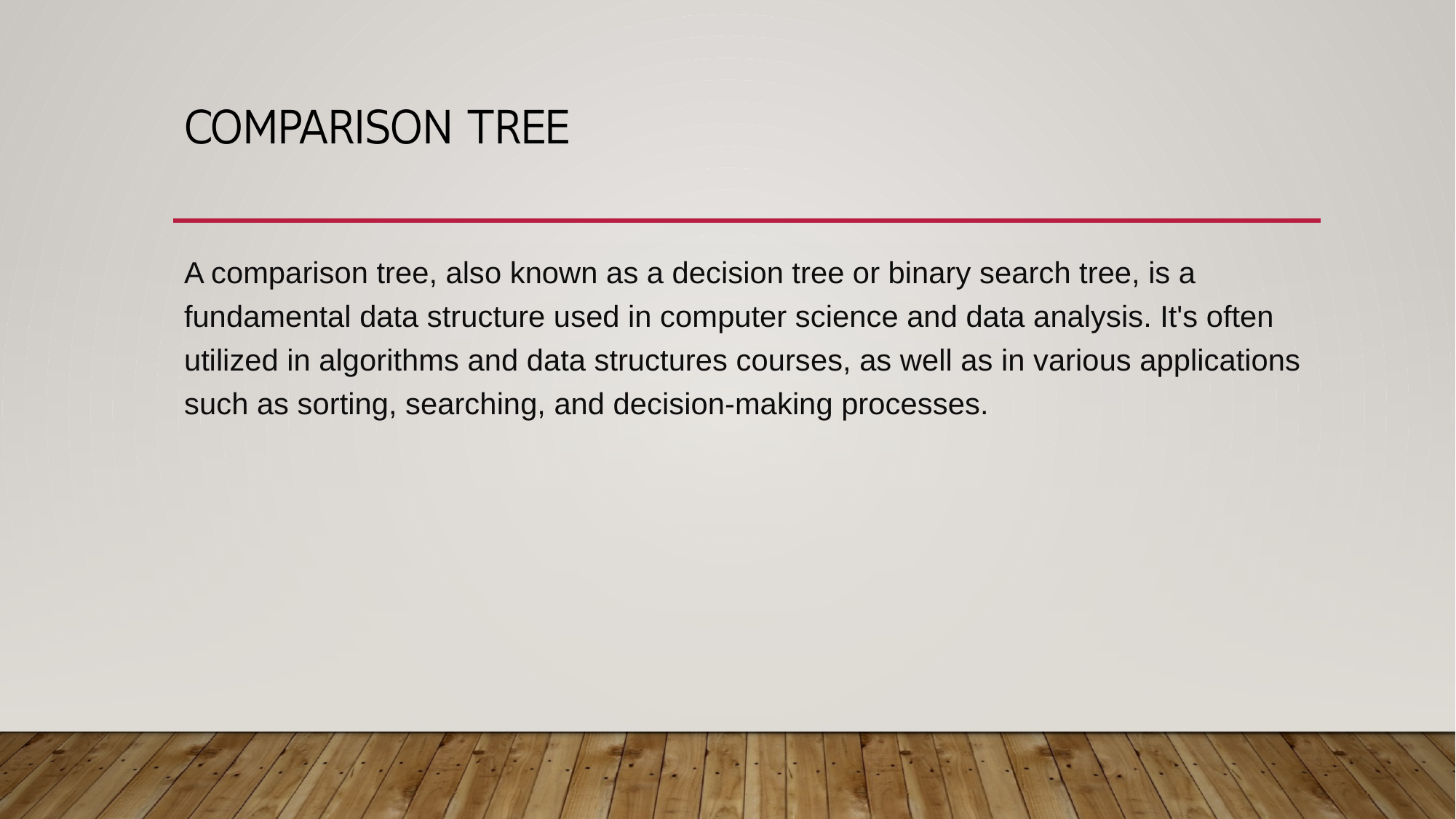

# Comparison tree
A comparison tree, also known as a decision tree or binary search tree, is a fundamental data structure used in computer science and data analysis. It's often utilized in algorithms and data structures courses, as well as in various applications such as sorting, searching, and decision-making processes.